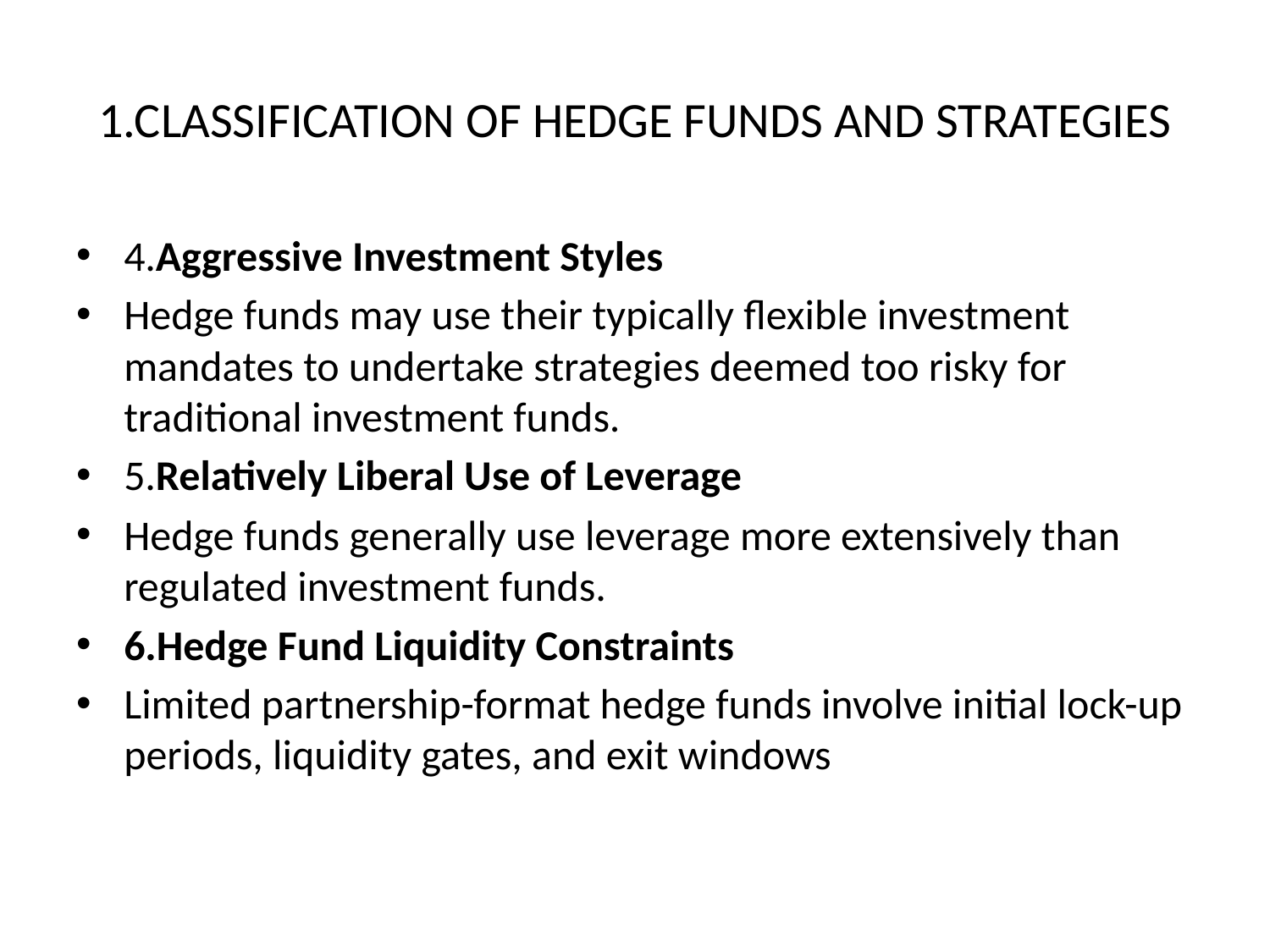

# 1.CLASSIFICATION OF HEDGE FUNDS AND STRATEGIES
4.Aggressive Investment Styles
Hedge funds may use their typically flexible investment mandates to undertake strategies deemed too risky for traditional investment funds.
5.Relatively Liberal Use of Leverage
Hedge funds generally use leverage more extensively than regulated investment funds.
6.Hedge Fund Liquidity Constraints
Limited partnership-format hedge funds involve initial lock-up periods, liquidity gates, and exit windows